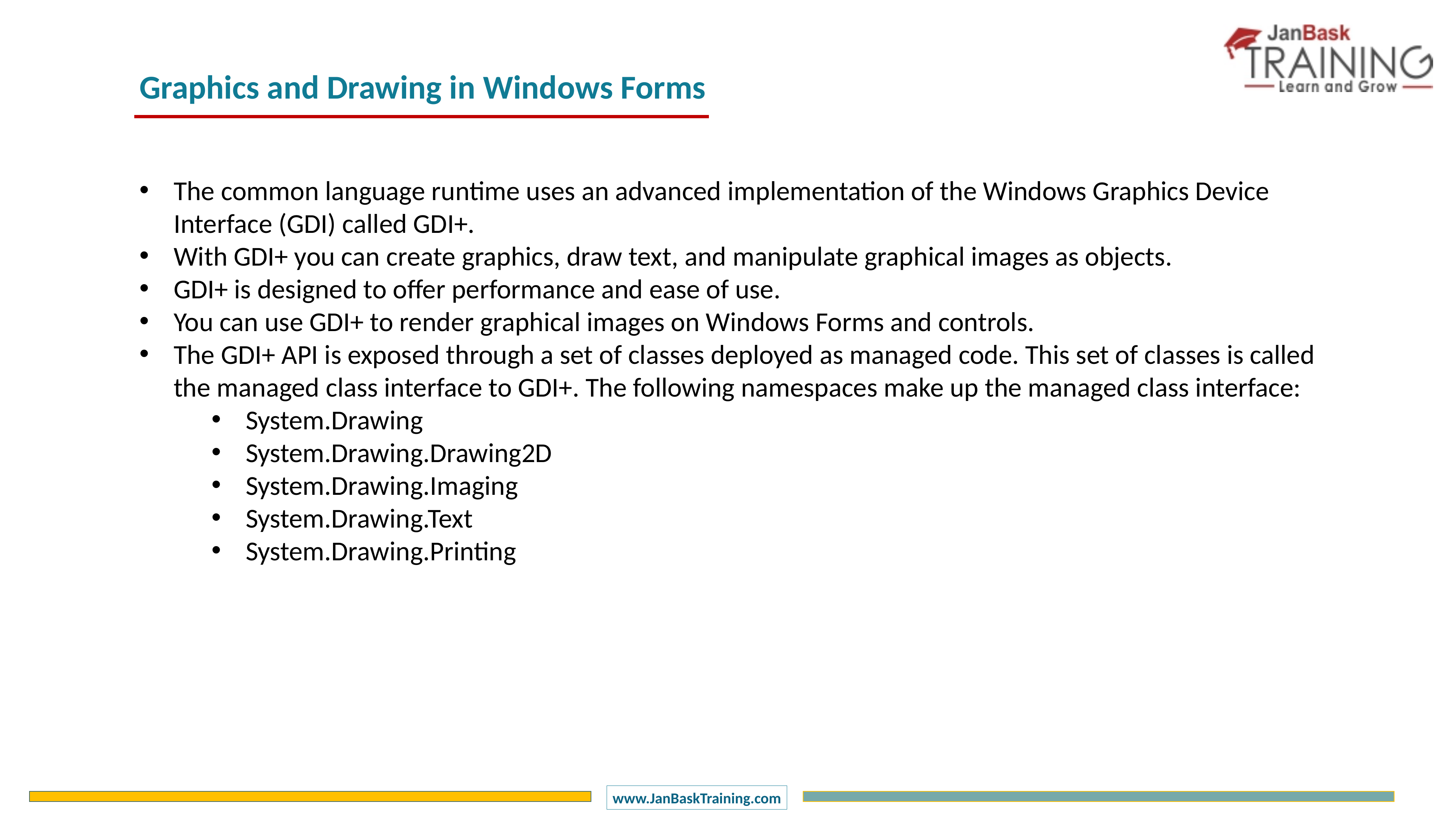

Graphics and Drawing in Windows Forms
The common language runtime uses an advanced implementation of the Windows Graphics Device Interface (GDI) called GDI+.
With GDI+ you can create graphics, draw text, and manipulate graphical images as objects.
GDI+ is designed to offer performance and ease of use.
You can use GDI+ to render graphical images on Windows Forms and controls.
The GDI+ API is exposed through a set of classes deployed as managed code. This set of classes is called the managed class interface to GDI+. The following namespaces make up the managed class interface:
System.Drawing
System.Drawing.Drawing2D
System.Drawing.Imaging
System.Drawing.Text
System.Drawing.Printing